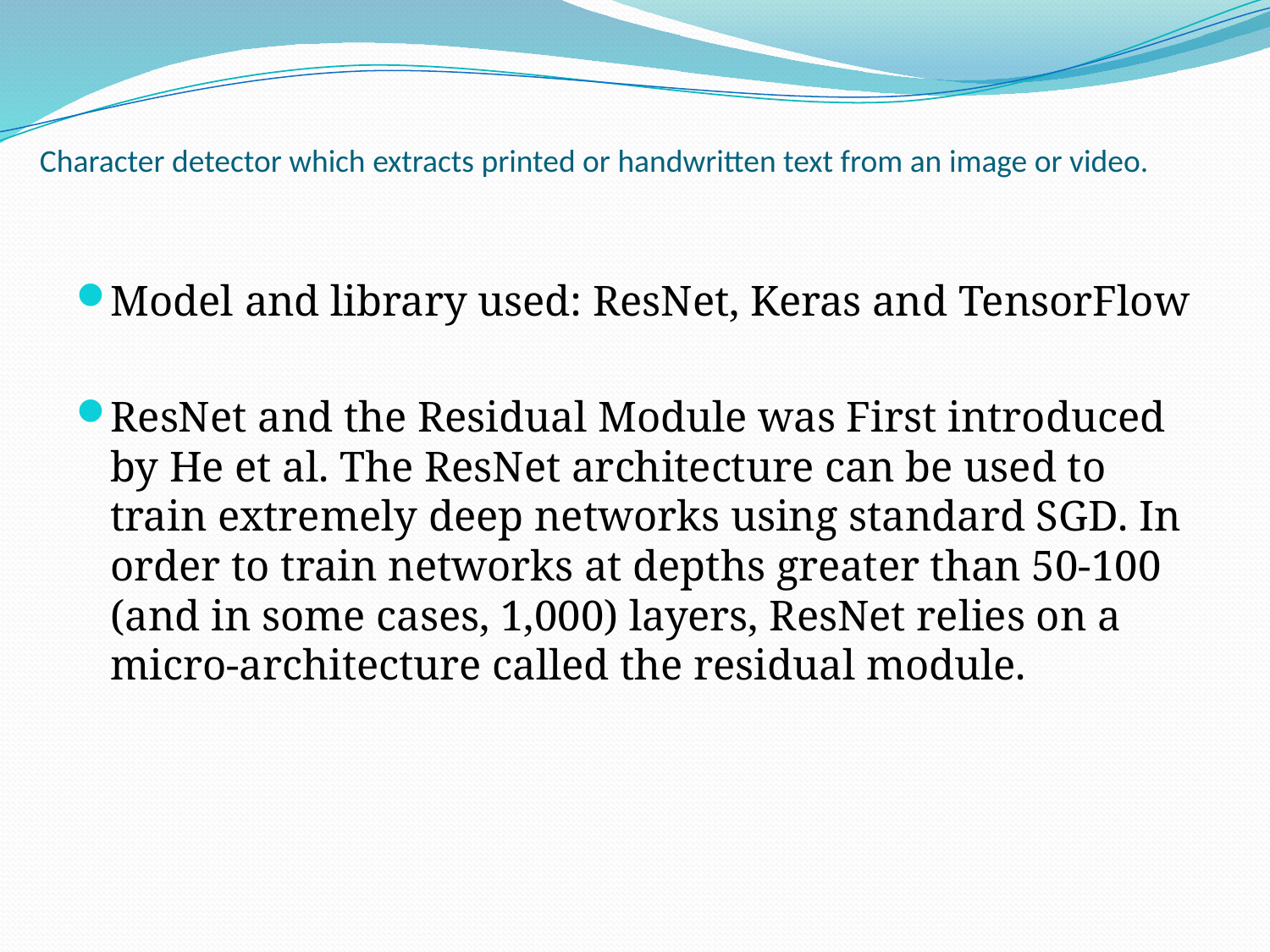

# Character detector which extracts printed or handwritten text from an image or video.
Model and library used: ResNet, Keras and TensorFlow

ResNet and the Residual Module was First introduced by He et al. The ResNet architecture can be used to train extremely deep networks using standard SGD. In order to train networks at depths greater than 50-100 (and in some cases, 1,000) layers, ResNet relies on a micro-architecture called the residual module.